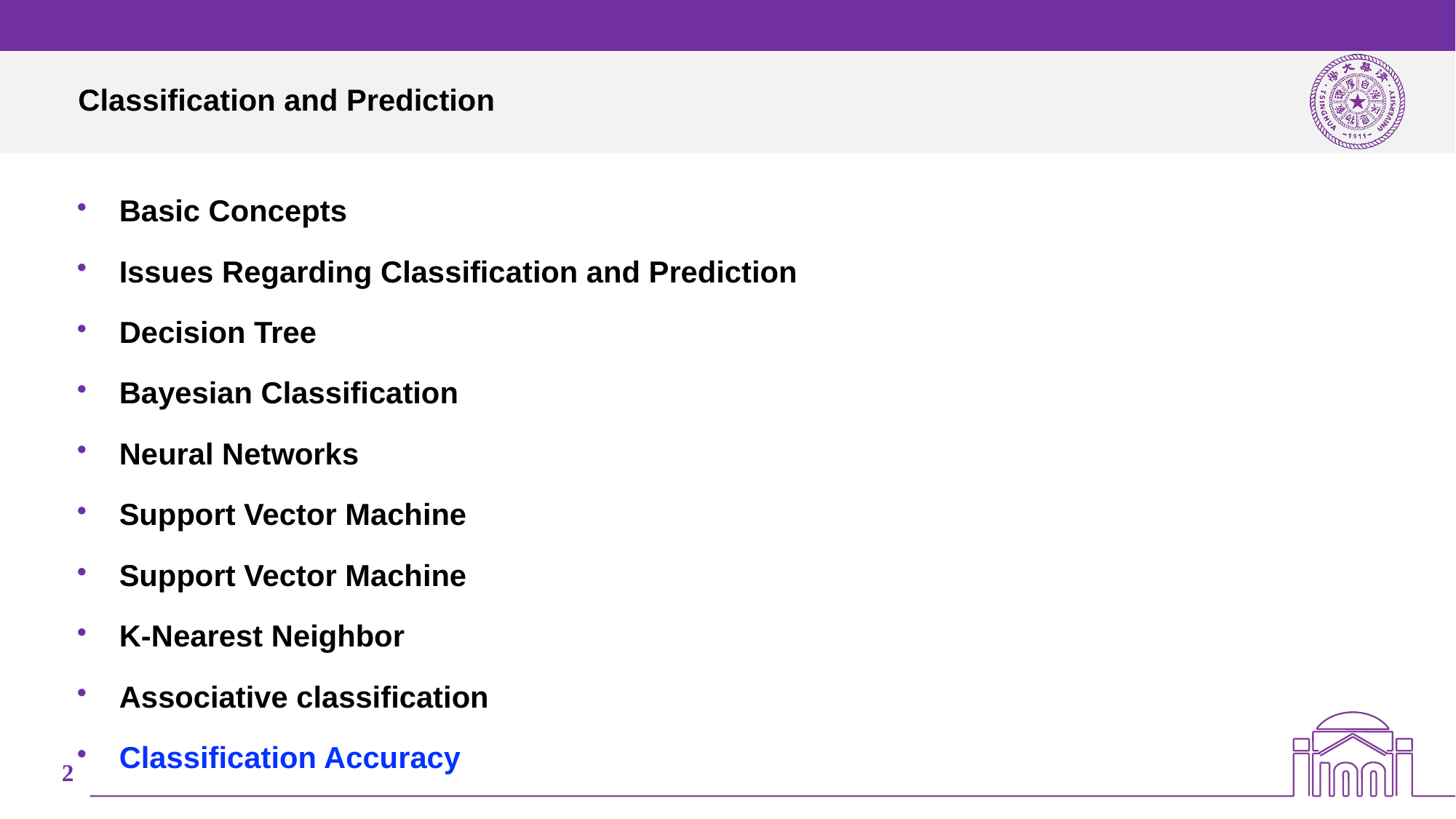

# Classification and Prediction
Basic Concepts
Issues Regarding Classification and Prediction
Decision Tree
Bayesian Classification
Neural Networks
Support Vector Machine
Support Vector Machine
K-Nearest Neighbor
Associative classification
Classification Accuracy